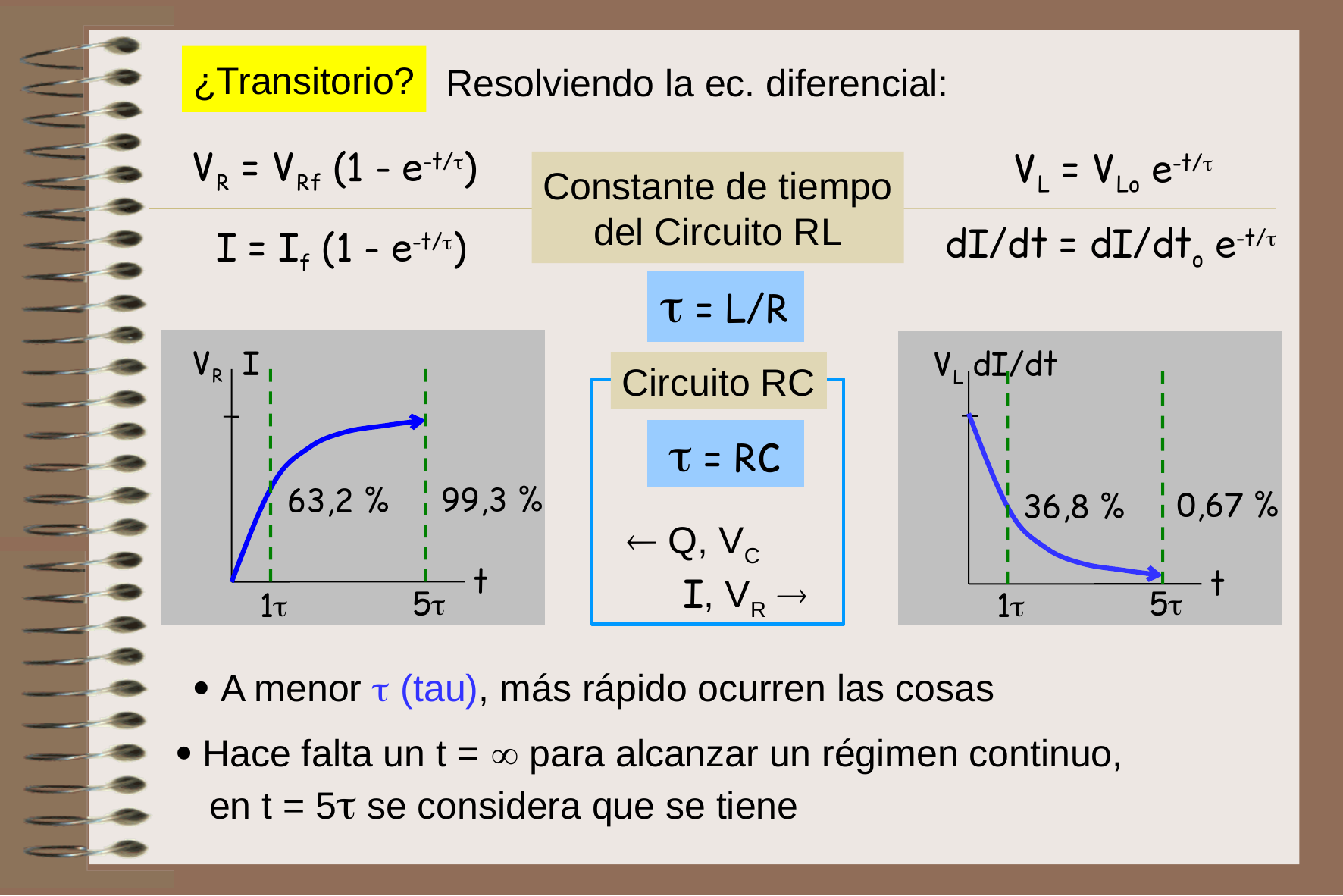

¿Transitorio?
Resolviendo la ec. diferencial:
VR = VRf (1 - e-t/τ)
I = If (1 - e-t/τ)
VL = VLo e-t/τ
dI/dt = dI/dto e-t/τ
Constante de tiempo
del Circuito RL
τ = L/R

VR  I

99,3 %
63,2 %
t
5τ
1τ

VL dI/dt

0,67 %
36,8 %
t
5τ
1τ
Circuito RC

τ = RC
← Q, VC
I, VR →
• A menor τ (tau), más rápido ocurren las cosas
• Hace falta un t = ∞ para alcanzar un régimen continuo,
   en t = 5τ se considera que se tiene